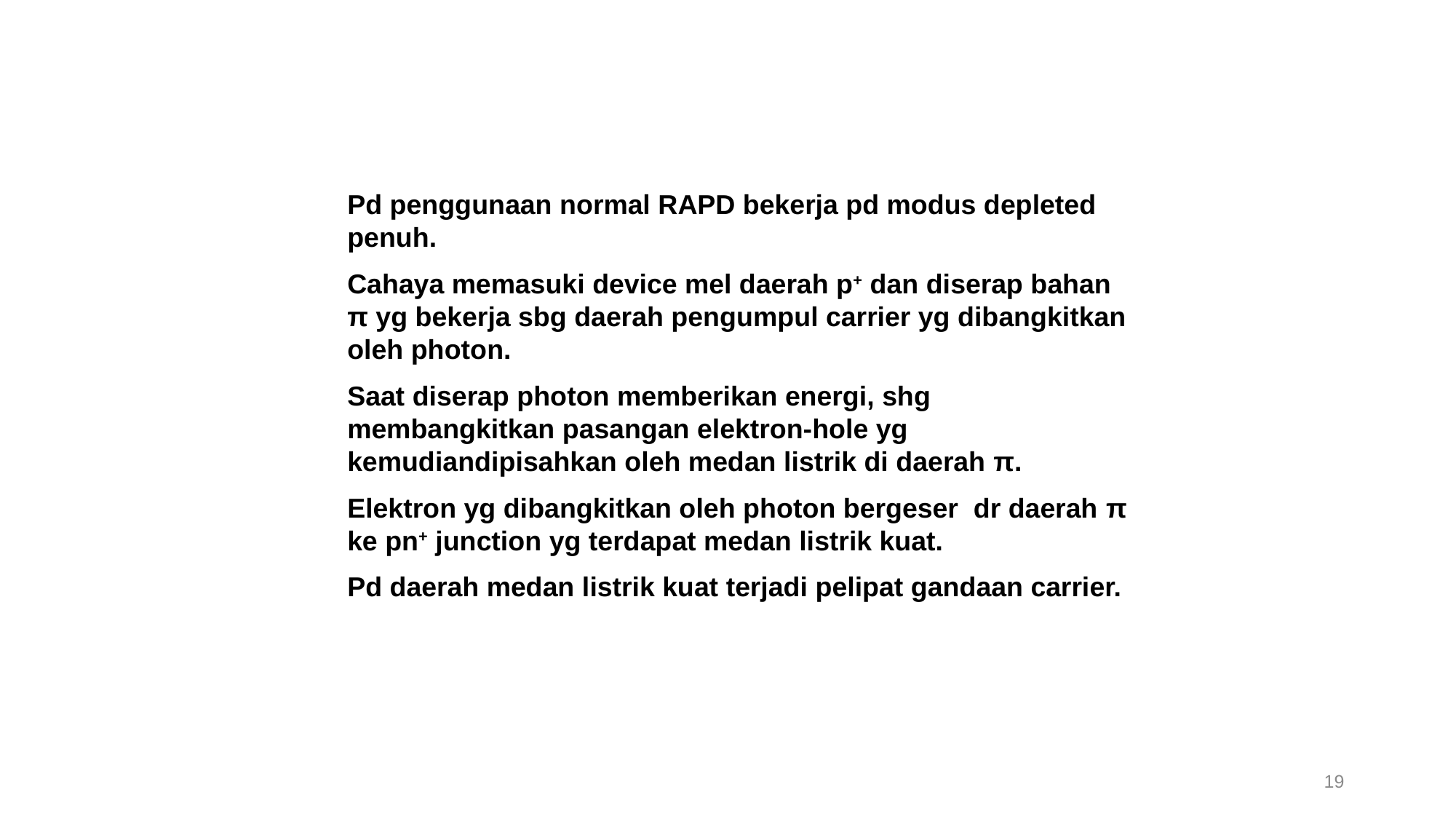

Pd penggunaan normal RAPD bekerja pd modus depleted penuh.
Cahaya memasuki device mel daerah p+ dan diserap bahan π yg bekerja sbg daerah pengumpul carrier yg dibangkitkan oleh photon.
Saat diserap photon memberikan energi, shg membangkitkan pasangan elektron-hole yg kemudiandipisahkan oleh medan listrik di daerah π.
Elektron yg dibangkitkan oleh photon bergeser  dr daerah π ke pn+ junction yg terdapat medan listrik kuat.
Pd daerah medan listrik kuat terjadi pelipat gandaan carrier.
19